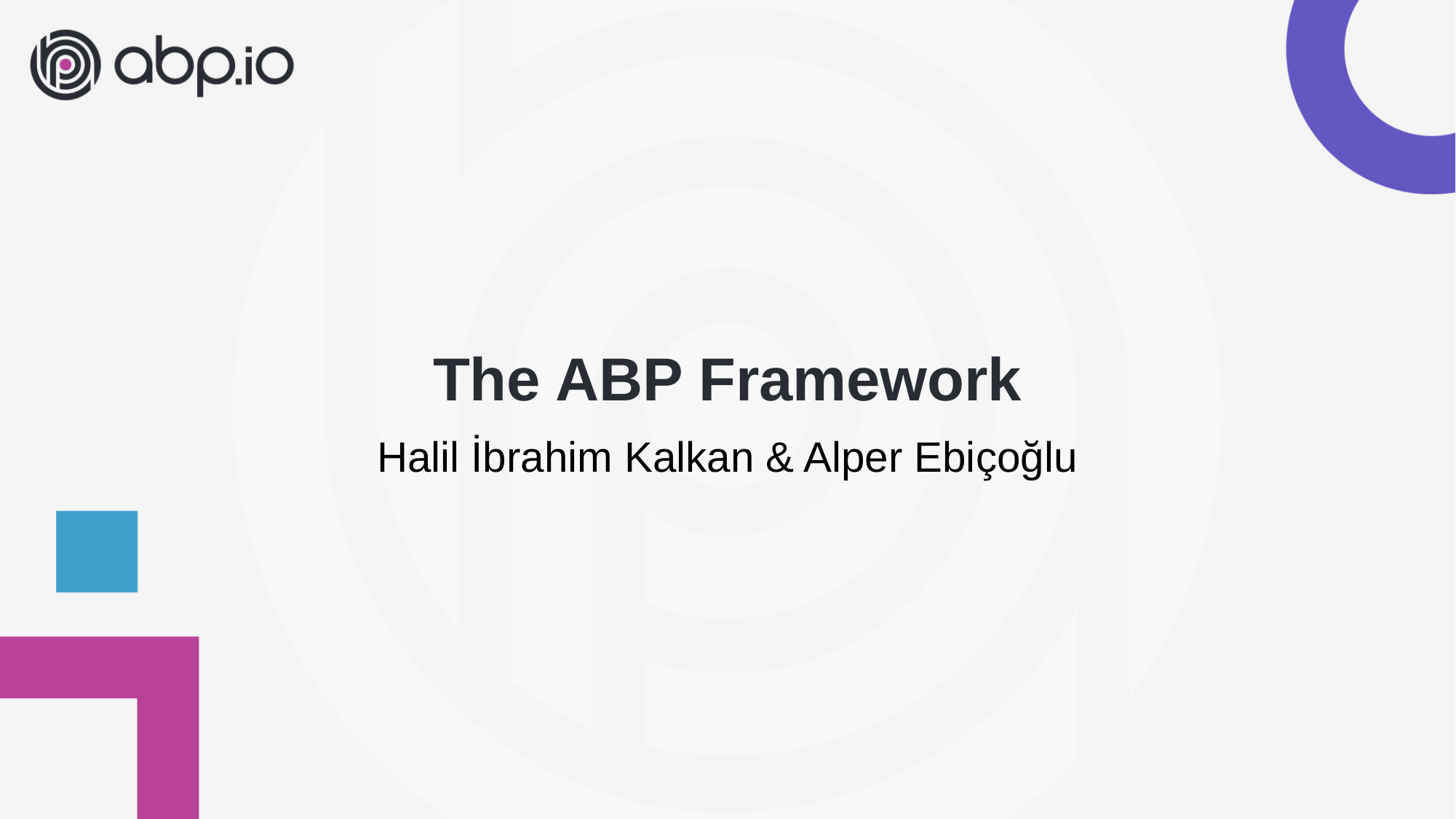

# The ABP Framework
Halil İbrahim Kalkan & Alper Ebiçoğlu